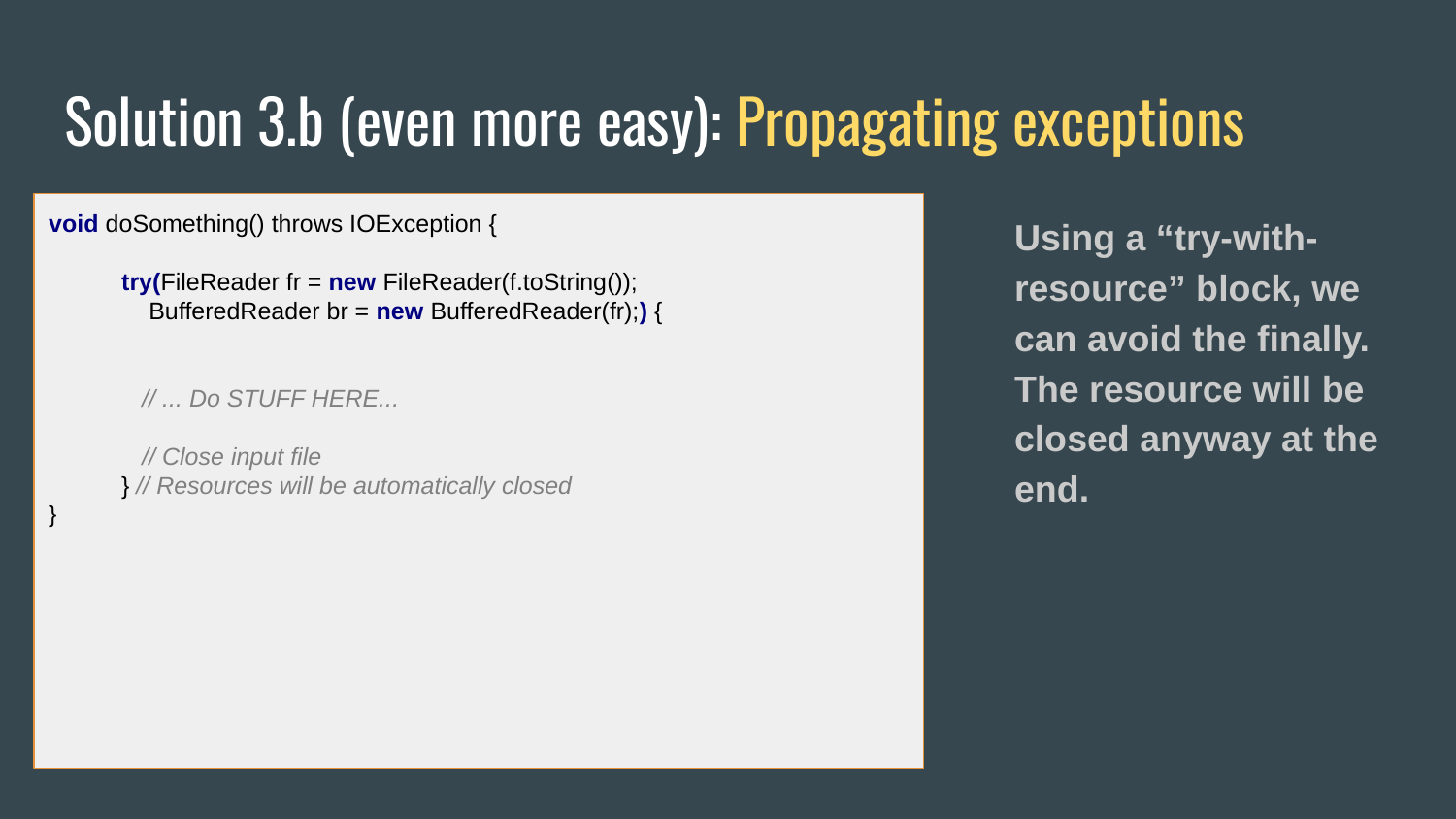

# Solution 3.b (even more easy): Propagating exceptions
void doSomething() throws IOException {

try(FileReader fr = new FileReader(f.toString());
    BufferedReader br = new BufferedReader(fr);) {

   // ... Do STUFF HERE...

   // Close input file
} // Resources will be automatically closed
}
Using a “try-with-resource” block, we can avoid the finally. The resource will be closed anyway at the end.